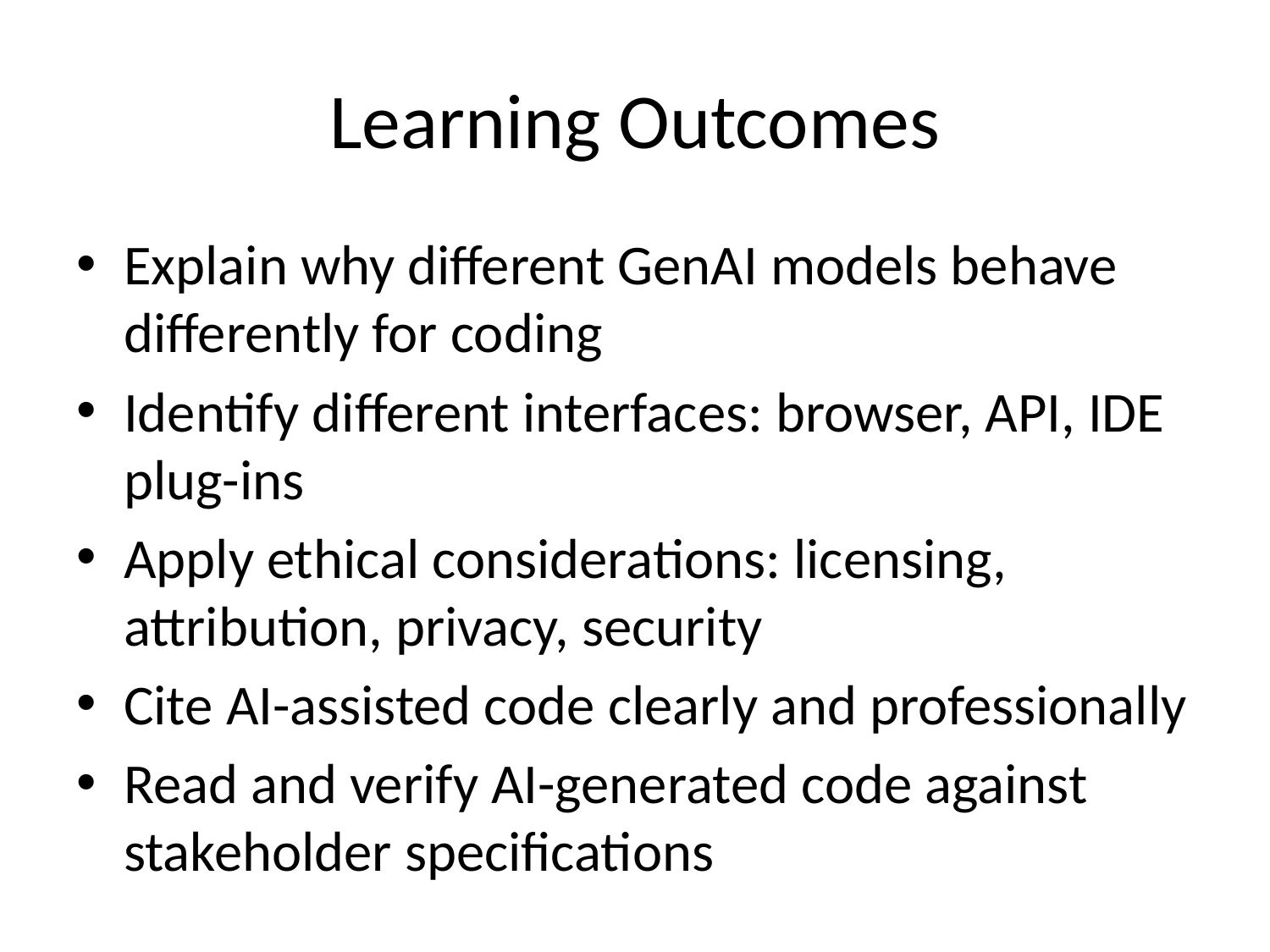

# Learning Outcomes
Explain why different GenAI models behave differently for coding
Identify different interfaces: browser, API, IDE plug-ins
Apply ethical considerations: licensing, attribution, privacy, security
Cite AI-assisted code clearly and professionally
Read and verify AI-generated code against stakeholder specifications